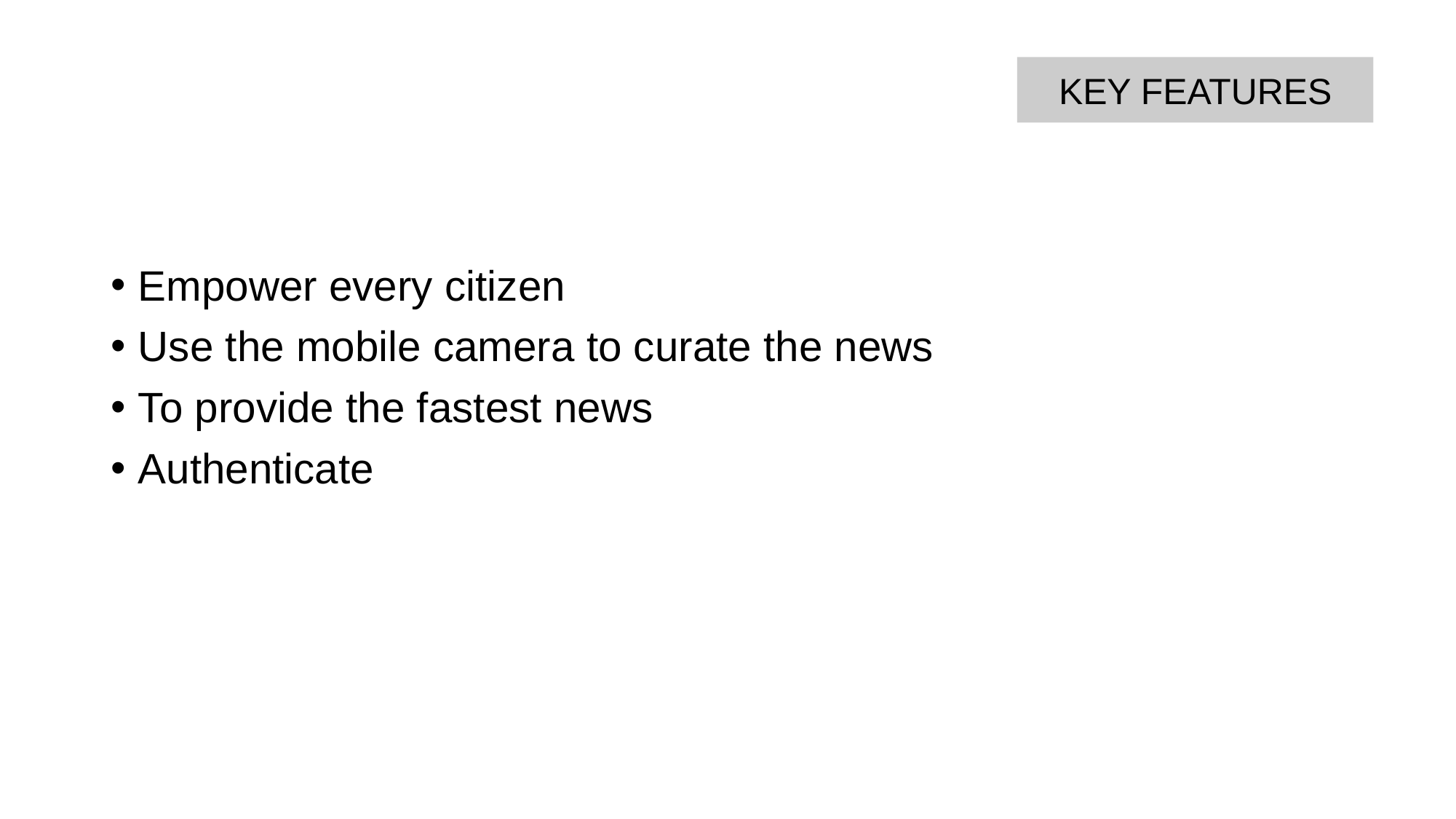

KEY FEATURES
Empower every citizen
Use the mobile camera to curate the news
To provide the fastest news
Authenticate